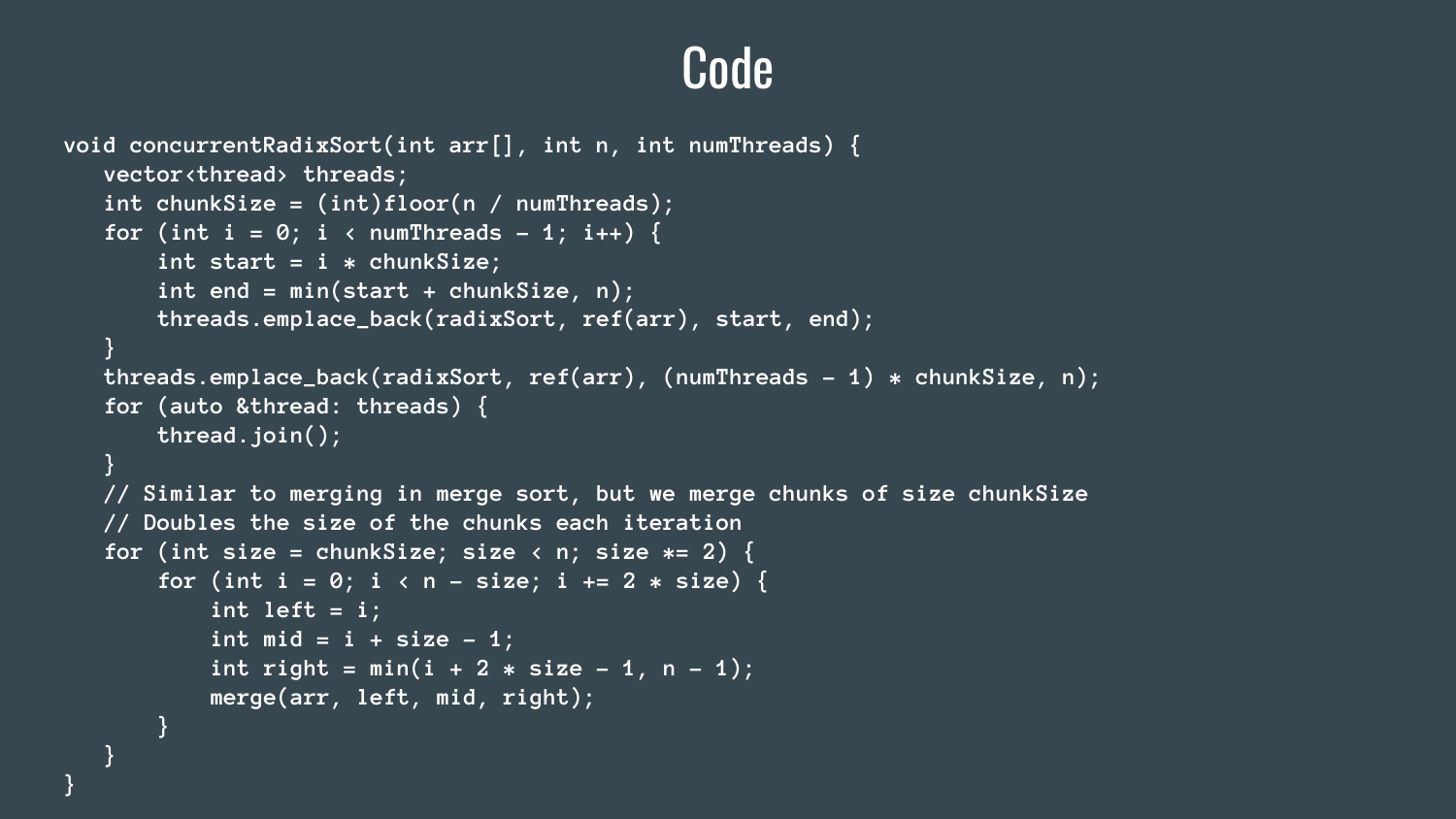

# Code
void concurrentRadixSort(int arr[], int n, int numThreads) {
   vector<thread> threads;
   int chunkSize = (int)floor(n / numThreads);
   for (int i = 0; i < numThreads - 1; i++) {
       int start = i * chunkSize;
       int end = min(start + chunkSize, n);
       threads.emplace_back(radixSort, ref(arr), start, end);
   }
   threads.emplace_back(radixSort, ref(arr), (numThreads - 1) * chunkSize, n);
   for (auto &thread: threads) {
       thread.join();
   }
   // Similar to merging in merge sort, but we merge chunks of size chunkSize
   // Doubles the size of the chunks each iteration
   for (int size = chunkSize; size < n; size *= 2) {
       for (int i = 0; i < n - size; i += 2 * size) {
           int left = i;
           int mid = i + size - 1;
           int right = min(i + 2 * size - 1, n - 1);
           merge(arr, left, mid, right);
       }
   }
}